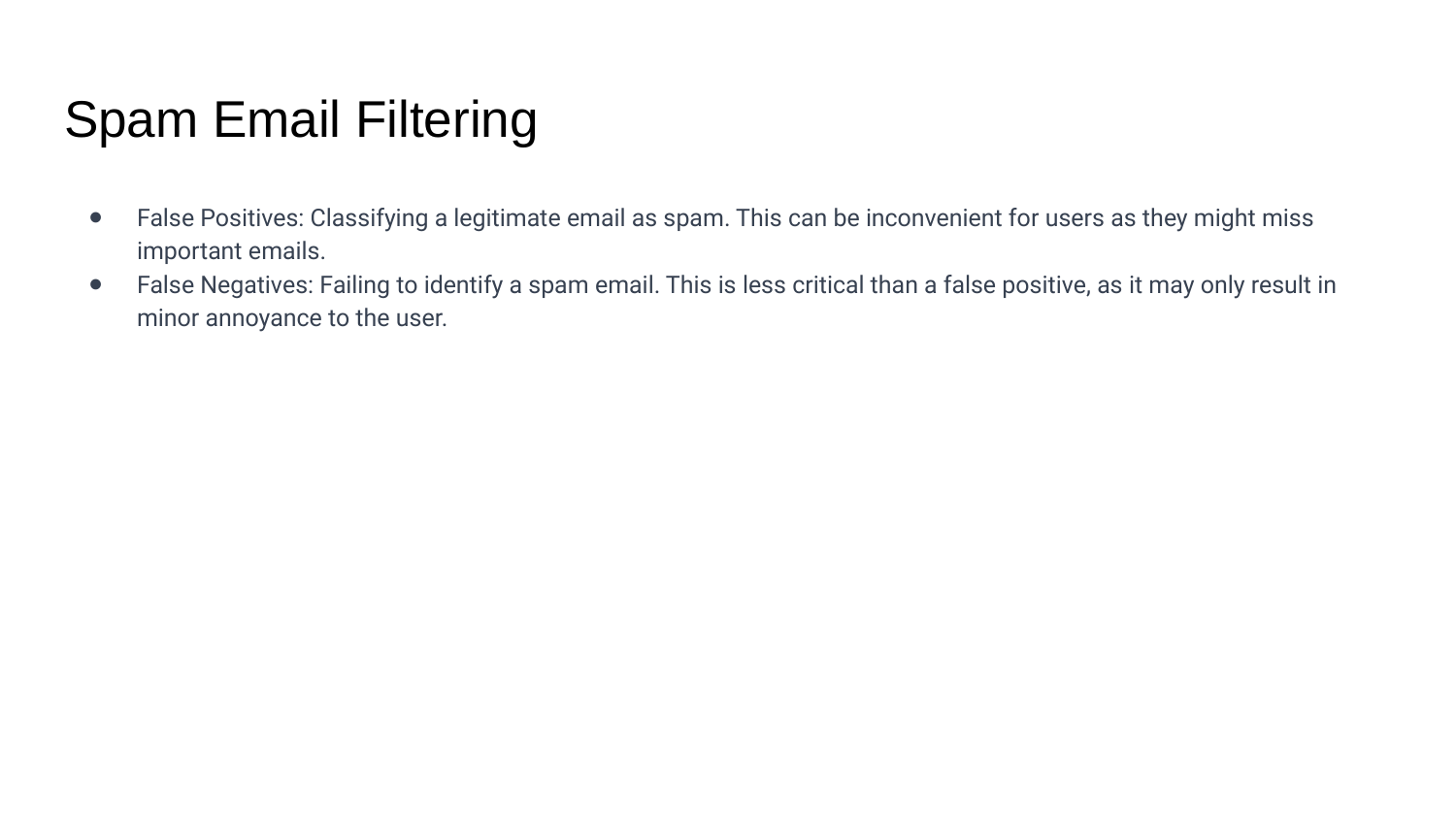

# Spam Email Filtering
False Positives: Classifying a legitimate email as spam. This can be inconvenient for users as they might miss important emails.
False Negatives: Failing to identify a spam email. This is less critical than a false positive, as it may only result in minor annoyance to the user.